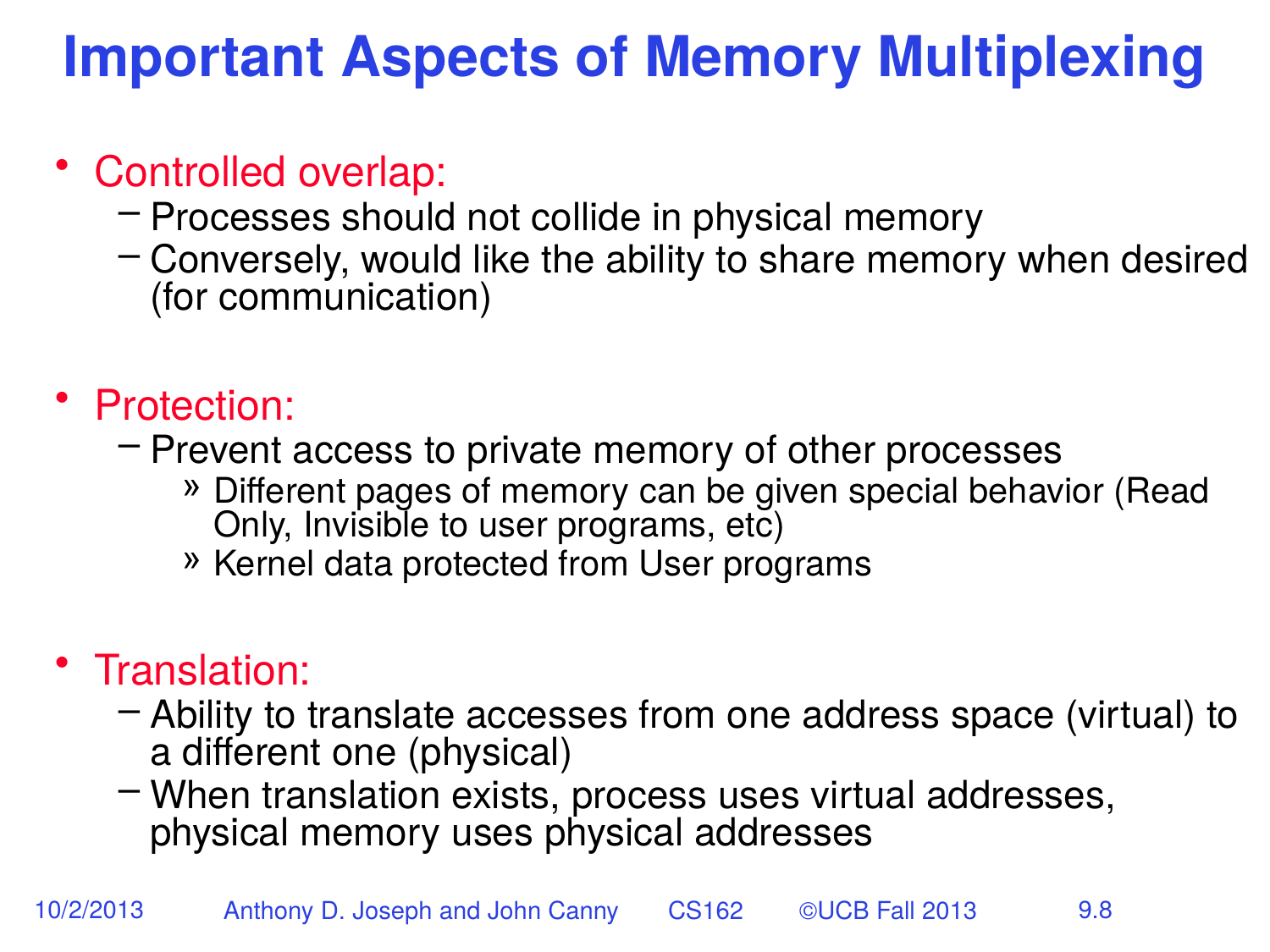

# Important Aspects of Memory Multiplexing
Controlled overlap:
Processes should not collide in physical memory
Conversely, would like the ability to share memory when desired (for communication)

Protection:
Prevent access to private memory of other processes
Different pages of memory can be given special behavior (Read Only, Invisible to user programs, etc)
Kernel data protected from User programs

Translation:
Ability to translate accesses from one address space (virtual) to a different one (physical)
When translation exists, process uses virtual addresses, physical memory uses physical addresses